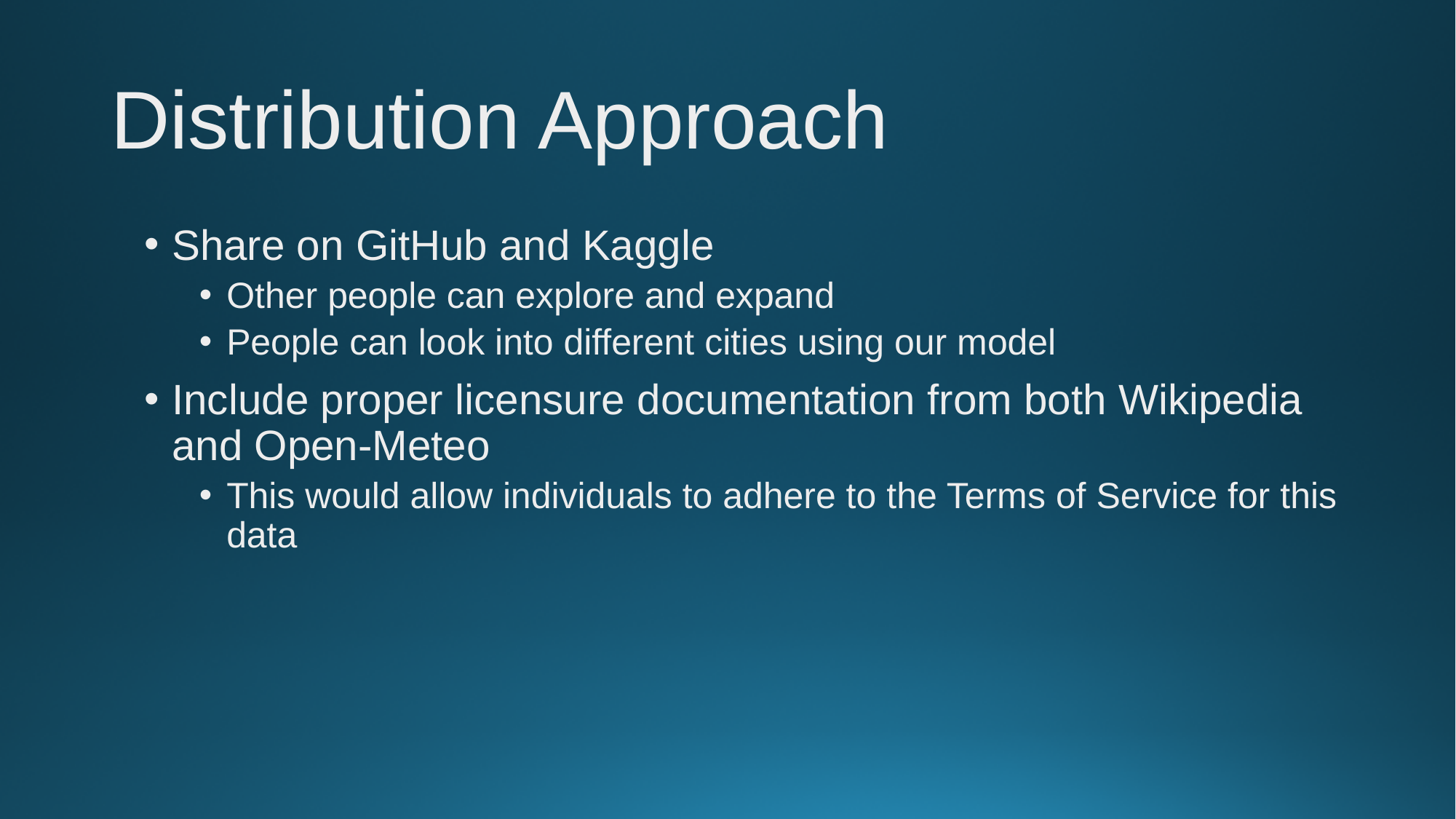

# Distribution Approach
Share on GitHub and Kaggle
Other people can explore and expand
People can look into different cities using our model
Include proper licensure documentation from both Wikipedia and Open-Meteo
This would allow individuals to adhere to the Terms of Service for this data